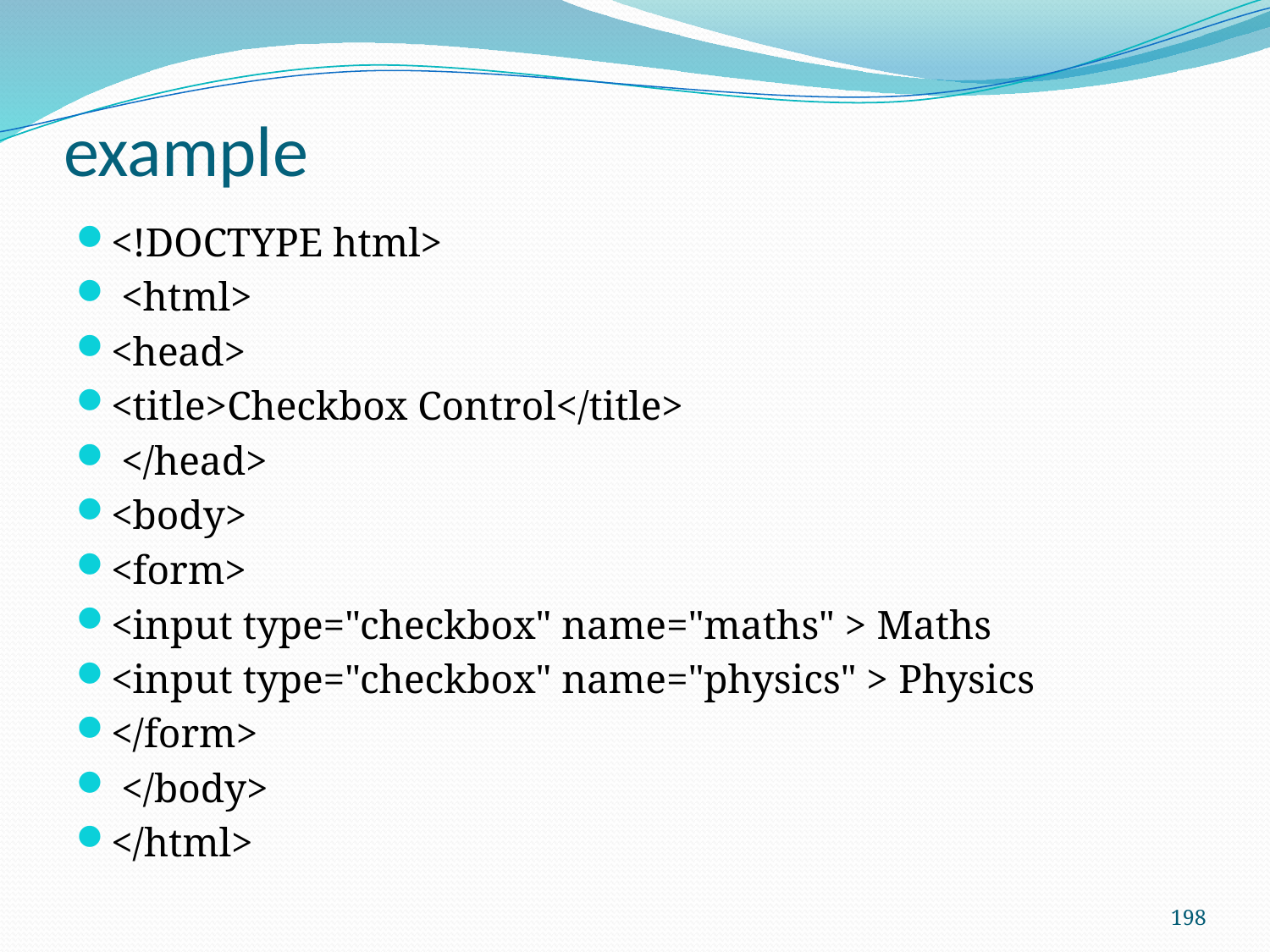

# example
<!DOCTYPE html>
 <html>
<head>
<title>Checkbox Control</title>
 </head>
<body>
<form>
<input type="checkbox" name="maths" > Maths
<input type="checkbox" name="physics" > Physics
</form>
 </body>
</html>
198